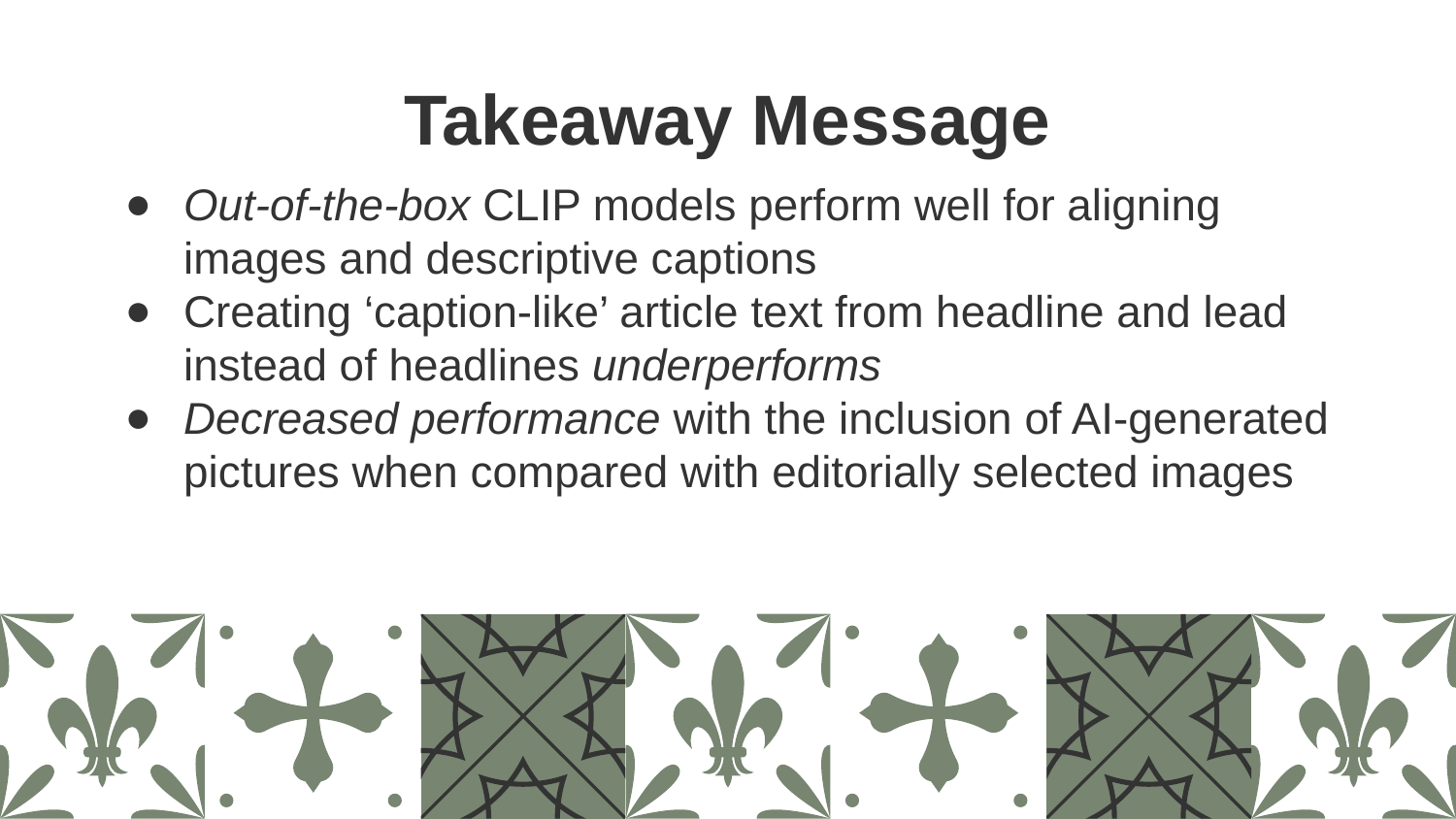

Takeaway Message
Out-of-the-box CLIP models perform well for aligning images and descriptive captions
Creating ‘caption-like’ article text from headline and lead instead of headlines underperforms
Decreased performance with the inclusion of AI-generated pictures when compared with editorially selected images